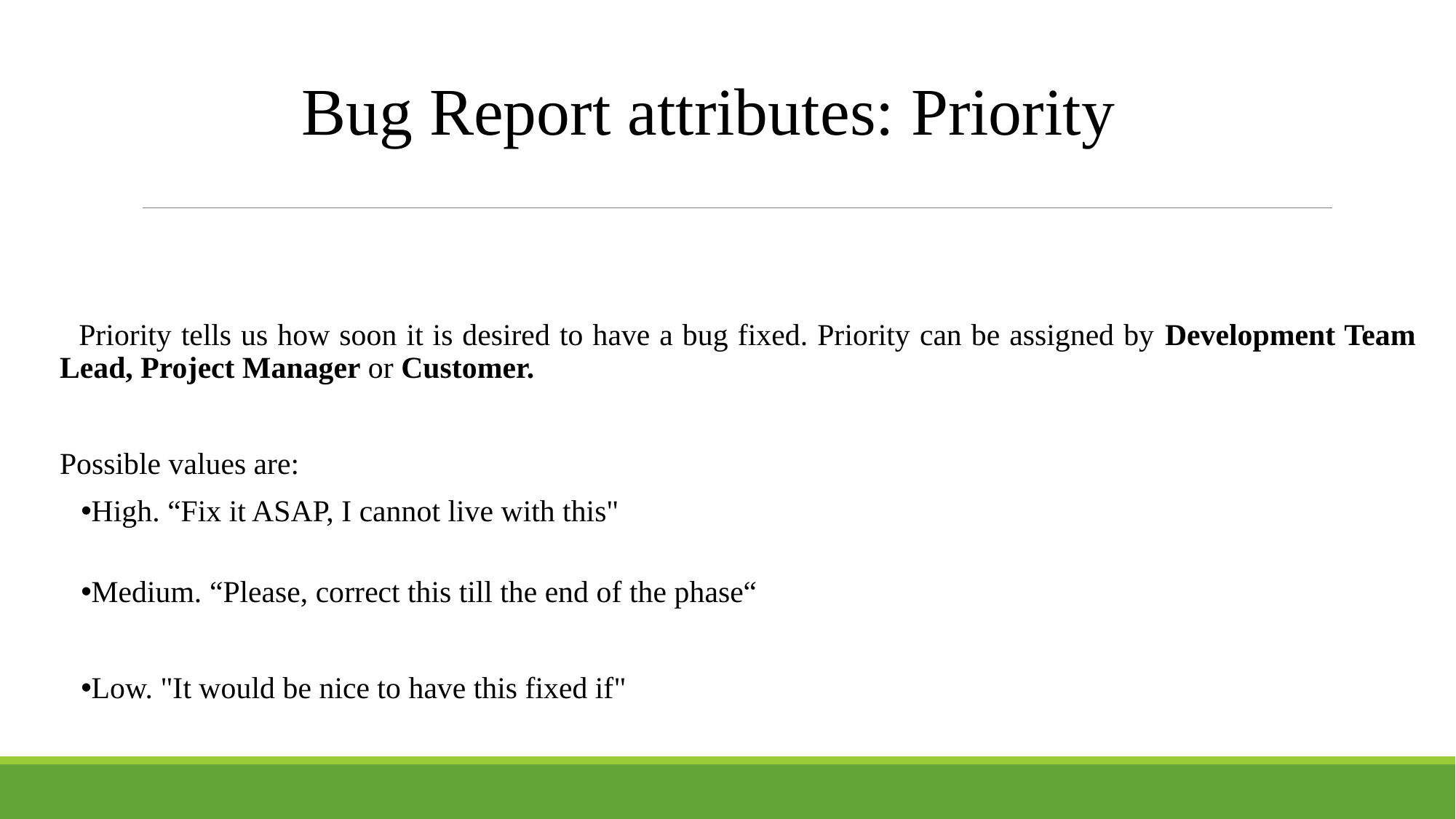

Bug Report attributes: Priority
  Priority tells us how soon it is desired to have a bug fixed. Priority can be assigned by Development Team Lead, Project Manager or Customer.

Possible values are:
High. “Fix it ASAP, I cannot live with this"
Medium. “Please, correct this till the end of the phase“

Low. "It would be nice to have this fixed if"